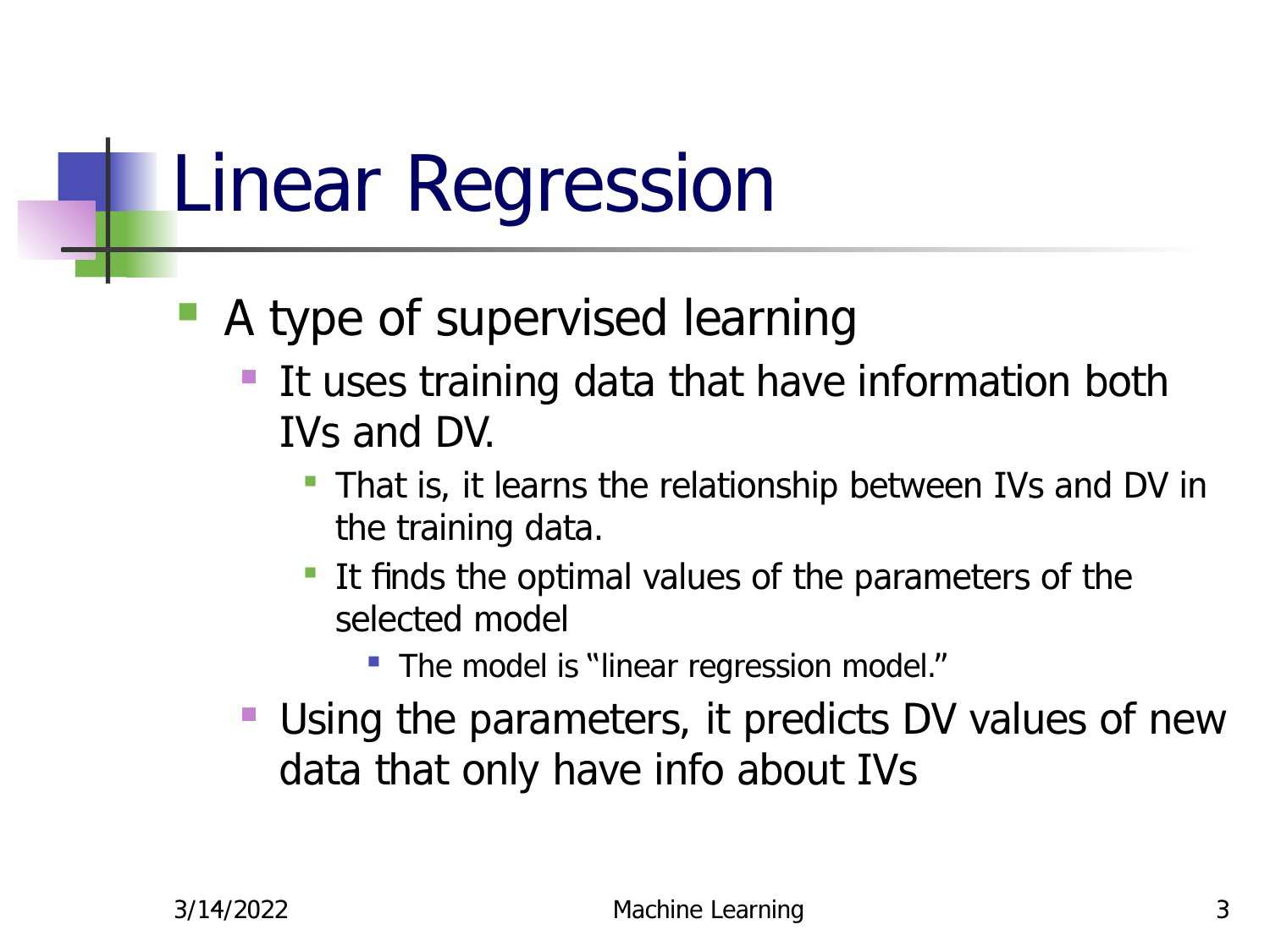

# Linear Regression
A type of supervised learning
It uses training data that have information both IVs and DV.
That is, it learns the relationship between IVs and DV in the training data.
It finds the optimal values of the parameters of the selected model
The model is “linear regression model.”
Using the parameters, it predicts DV values of new data that only have info about IVs
3/14/2022
Machine Learning
3